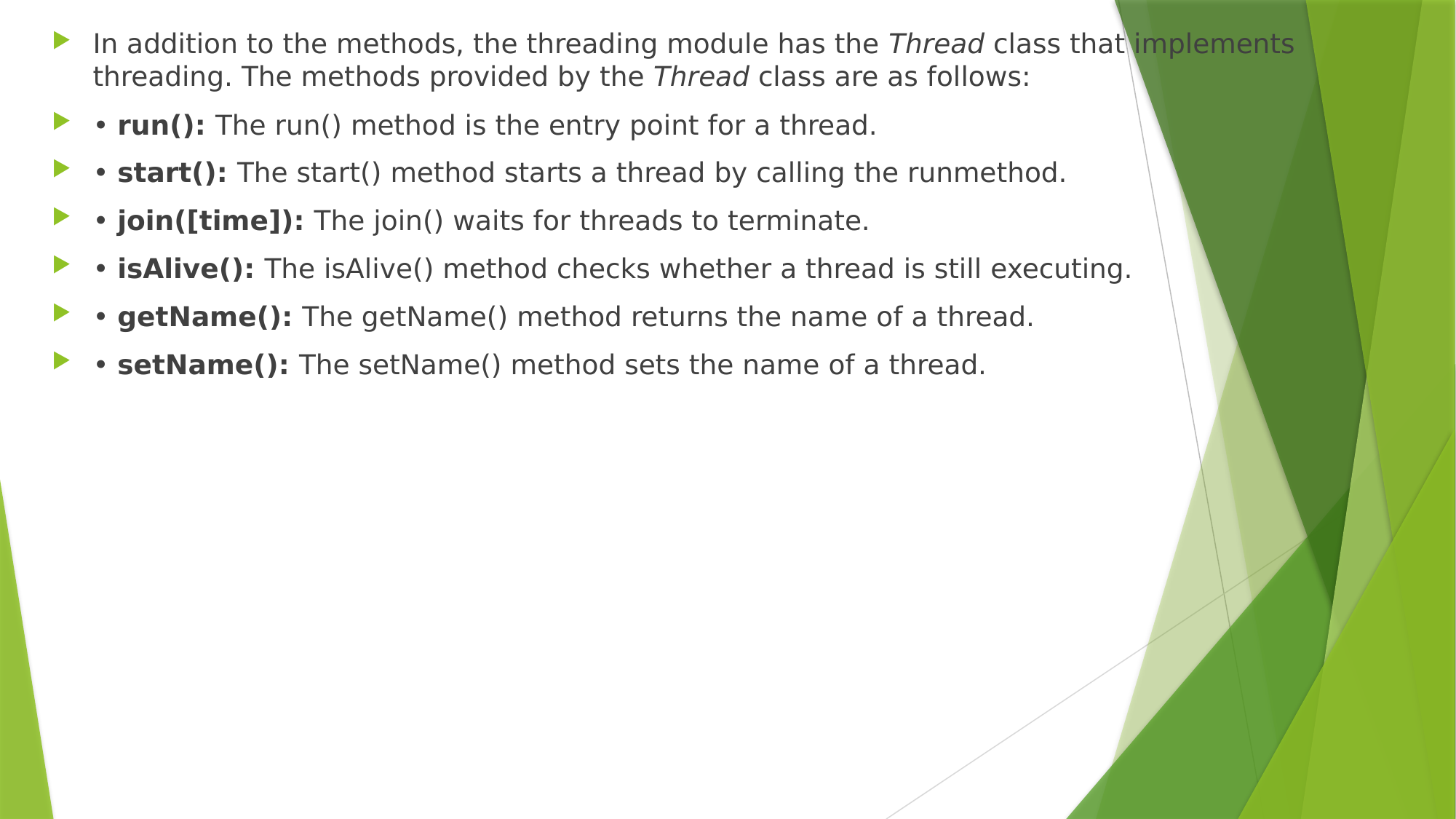

In addition to the methods, the threading module has the Thread class that implements threading. The methods provided by the Thread class are as follows:
• run(): The run() method is the entry point for a thread.
• start(): The start() method starts a thread by calling the runmethod.
• join([time]): The join() waits for threads to terminate.
• isAlive(): The isAlive() method checks whether a thread is still executing.
• getName(): The getName() method returns the name of a thread.
• setName(): The setName() method sets the name of a thread.